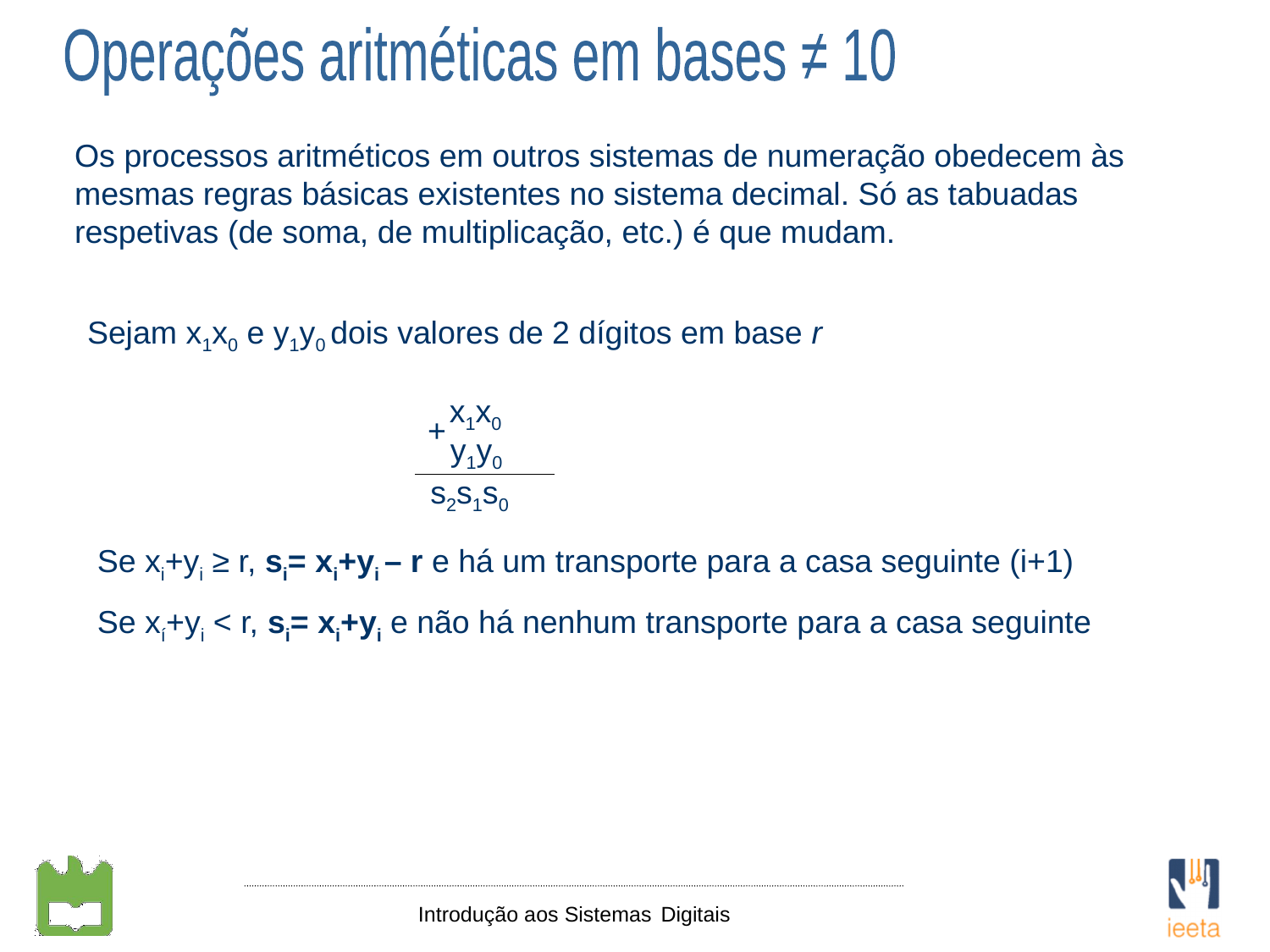

Operações aritméticas em bases ≠ 10
Os processos aritméticos em outros sistemas de numeração obedecem às mesmas regras básicas existentes no sistema decimal. Só as tabuadas respetivas (de soma, de multiplicação, etc.) é que mudam.
Sejam x1x0 e y1y0 dois valores de 2 dígitos em base r

x1x0
+
y1y0
s2s1s0
Se xi+yi ≥ r, si= xi+yi – r e há um transporte para a casa seguinte (i+1)
Se xí+yi < r, si= xi+yi e não há nenhum transporte para a casa seguinte